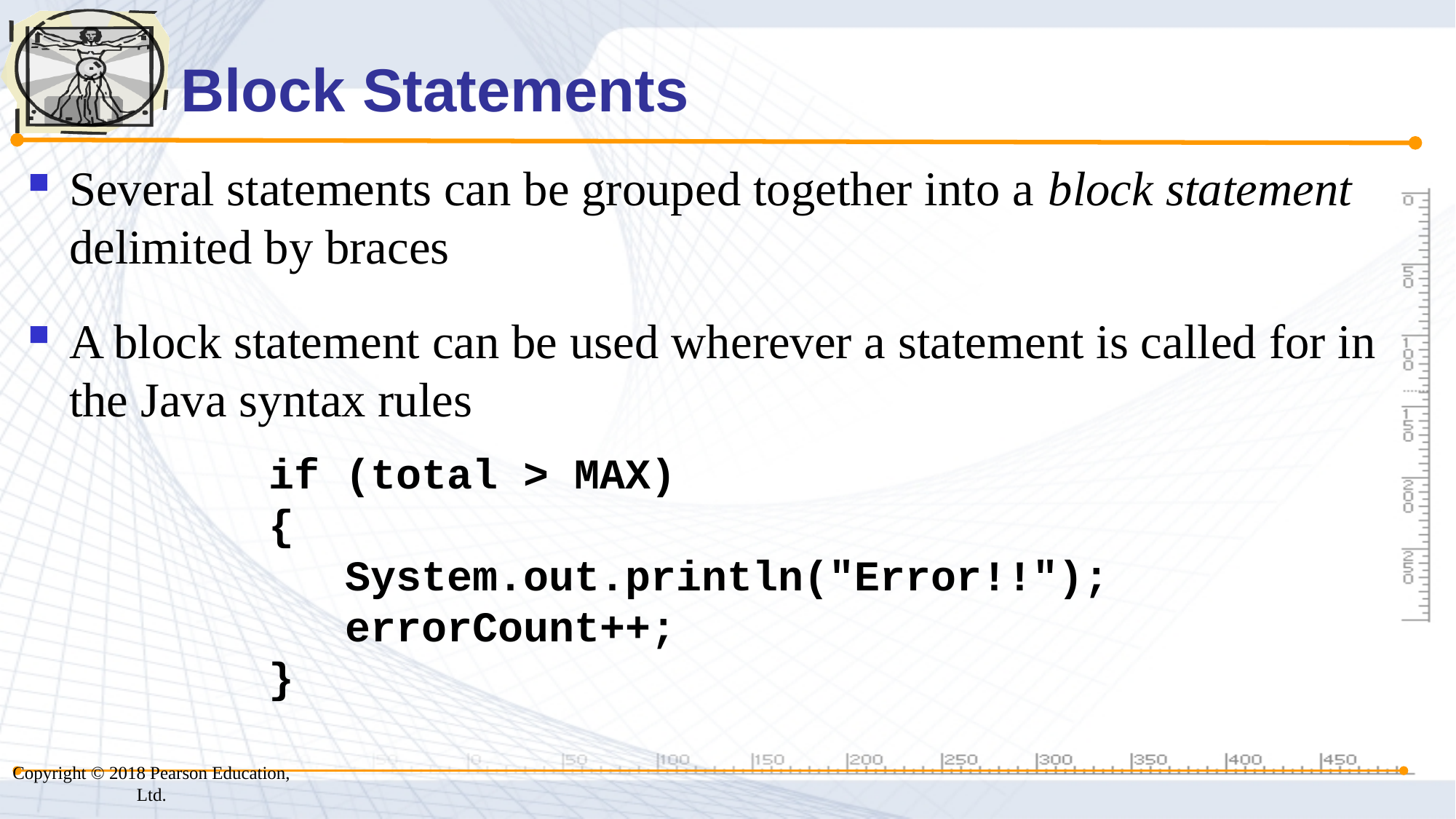

# Block Statements
Several statements can be grouped together into a block statement delimited by braces
A block statement can be used wherever a statement is called for in the Java syntax rules
if (total > MAX)
{
   System.out.println("Error!!");
   errorCount++;
}
Copyright © 2018 Pearson Education, Ltd.